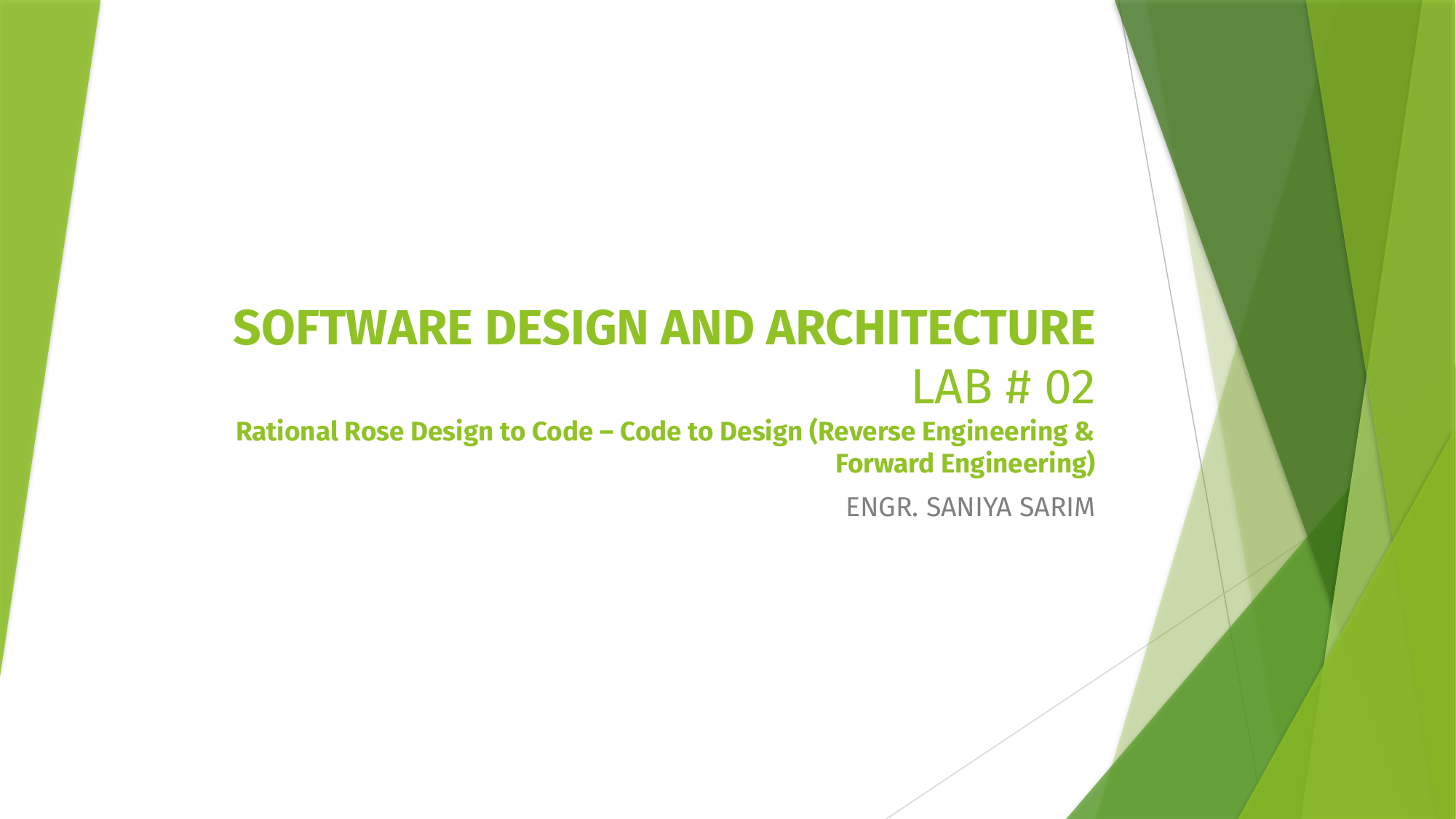

# SOFTWARE DESIGN AND ARCHITECTURE LAB # 02 Rational Rose Design to Code – Code to Design (Reverse Engineering & Forward Engineering)
 ENGR. SANIYA SARIM